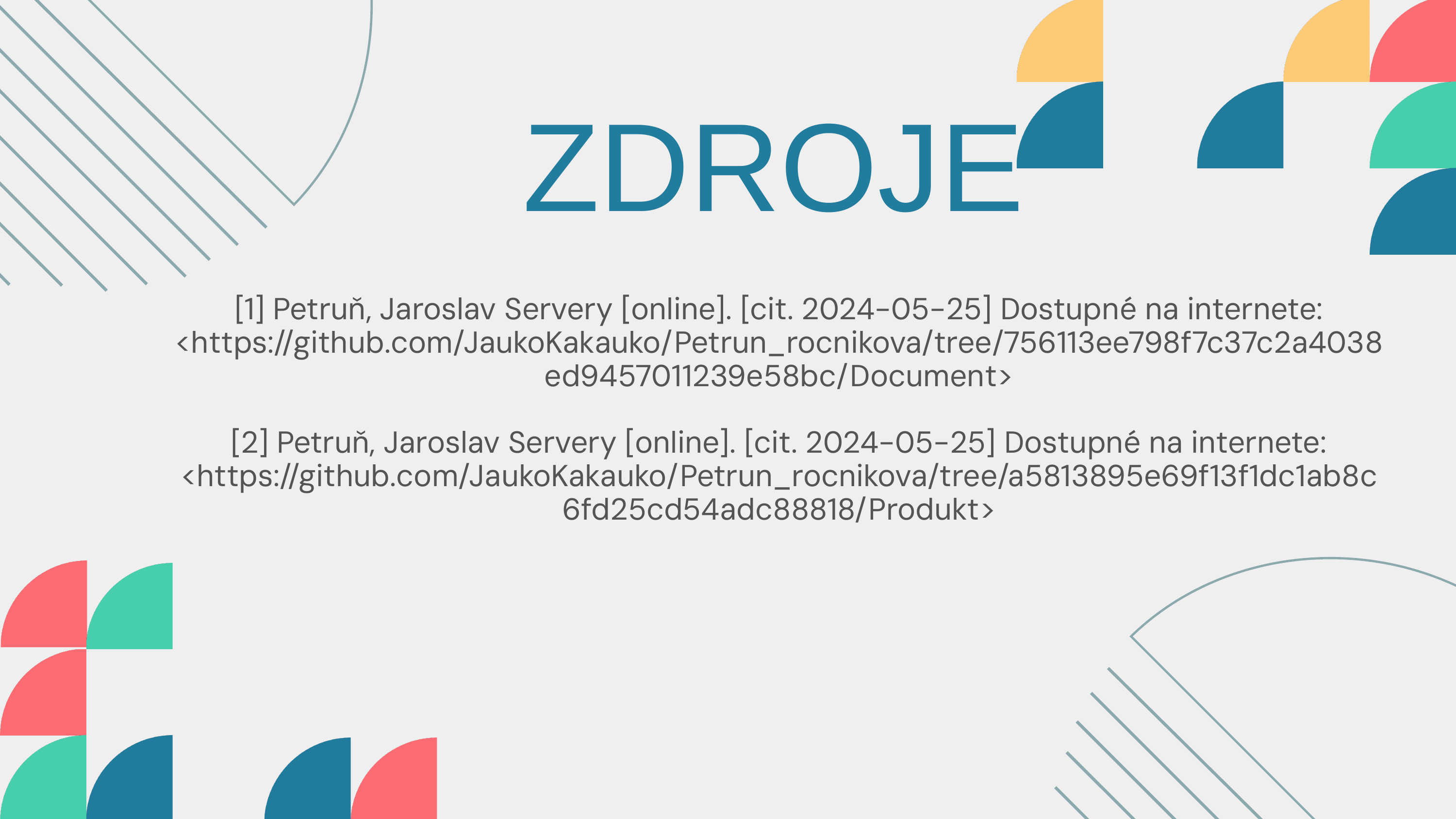

ZDROJE

[1] Petruň, Jaroslav Servery [online]. [cit. 2024-05-25] Dostupné na internete: <https://github.com/JaukoKakauko/Petrun_rocnikova/tree/756113ee798f7c37c2a4038ed9457011239e58bc/Document>

[2] Petruň, Jaroslav Servery [online]. [cit. 2024-05-25] Dostupné na internete: <https://github.com/JaukoKakauko/Petrun_rocnikova/tree/a5813895e69f13f1dc1ab8c6fd25cd54adc88818/Produkt>